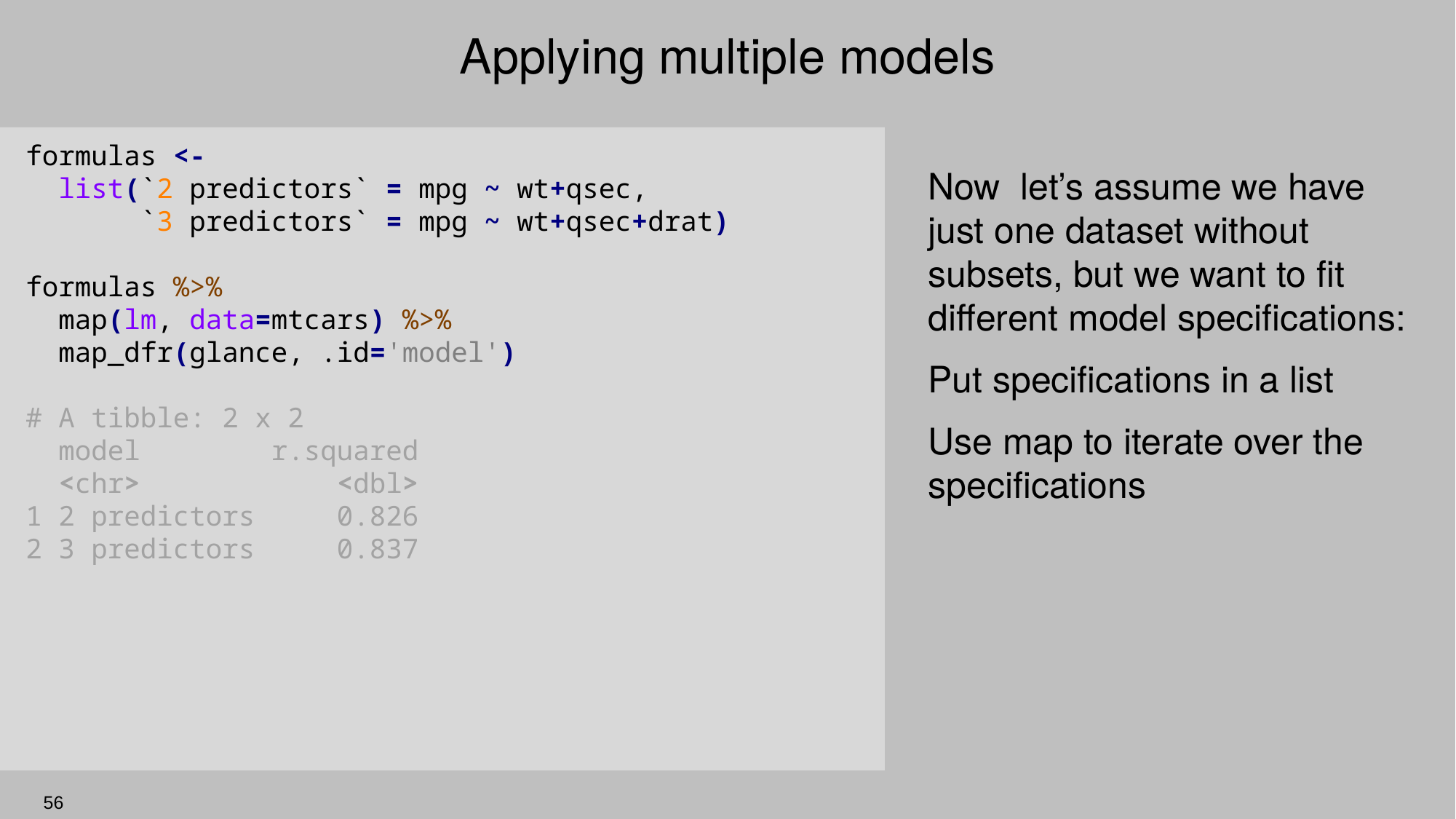

# Applying multiple models
formulas <-
  list(`2 predictors` = mpg ~ wt+qsec,
       `3 predictors` = mpg ~ wt+qsec+drat)

formulas %>%
  map(lm, data=mtcars) %>%
  map_dfr(glance, .id='model')

# A tibble: 2 x 2
  model        r.squared
  <chr>            <dbl>
1 2 predictors     0.826
2 3 predictors     0.837
Now  let’s assume we have just one dataset without subsets, but we want to fit different model specifications:
Put specifications in a list
Use map to iterate over the specifications